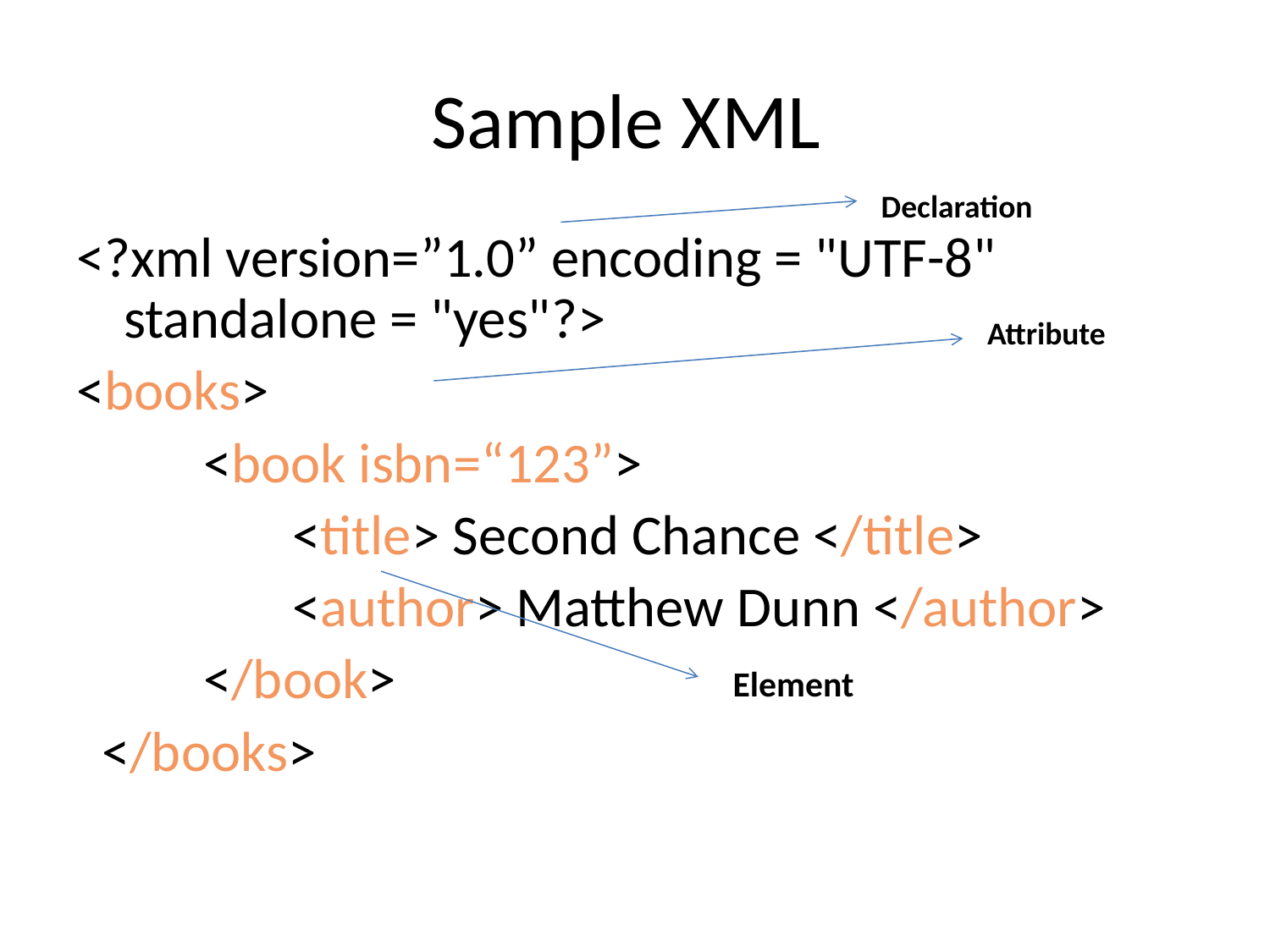

# Sample XML
Declaration
<?xml version=”1.0” encoding = "UTF-8" standalone = "yes"?>
<books>
          <book isbn=“123”>
                 <title> Second Chance </title>
                 <author> Matthew Dunn </author>
          </book>
  </books>

Attribute
Element